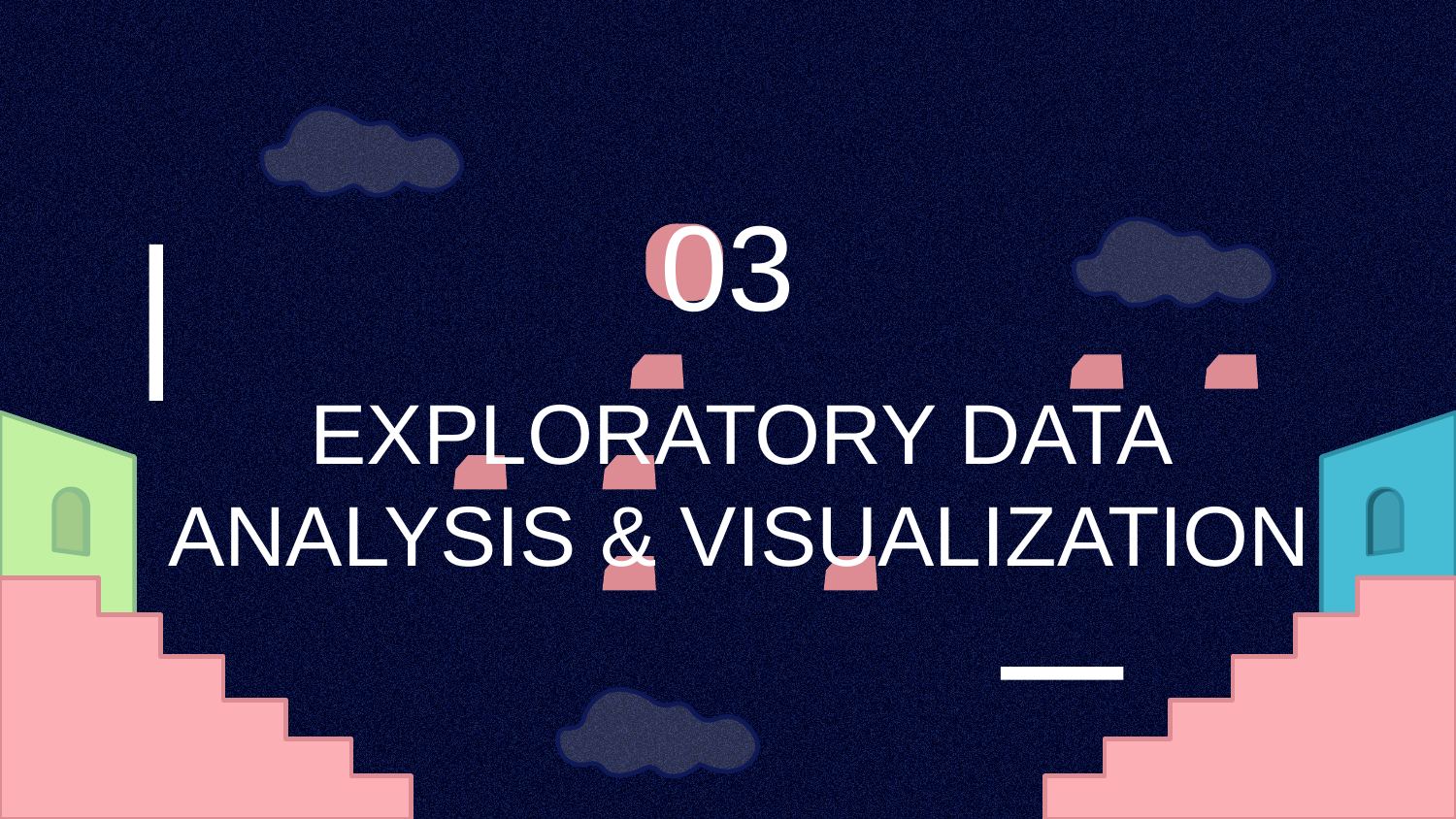

# 03

EXPLORATORY DATA ANALYSIS & VISUALIZATION